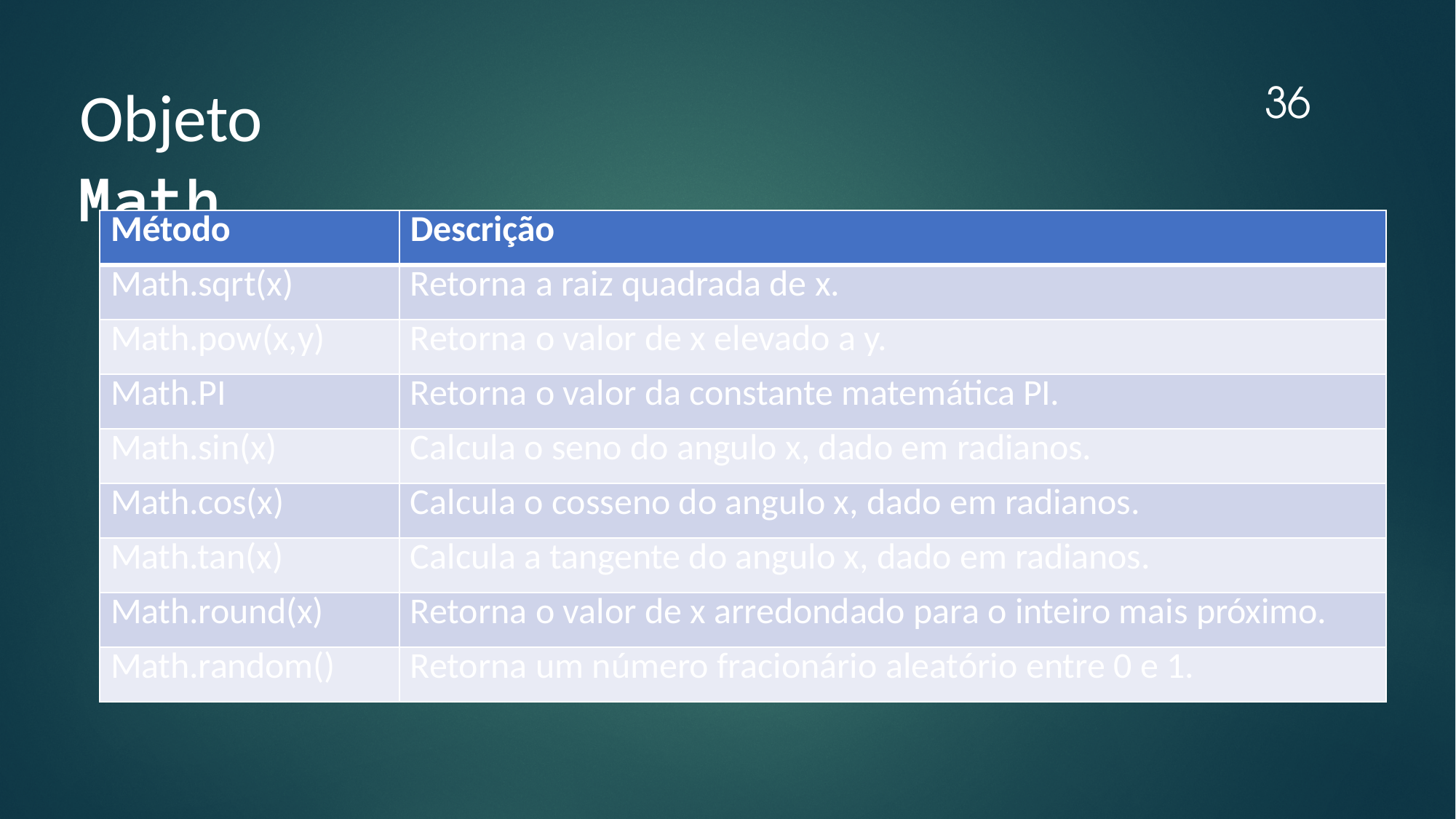

36
#
Objeto Math
| Método | Descrição |
| --- | --- |
| Math.sqrt(x) | Retorna a raiz quadrada de x. |
| Math.pow(x,y) | Retorna o valor de x elevado a y. |
| Math.PI | Retorna o valor da constante matemática PI. |
| Math.sin(x) | Calcula o seno do angulo x, dado em radianos. |
| Math.cos(x) | Calcula o cosseno do angulo x, dado em radianos. |
| Math.tan(x) | Calcula a tangente do angulo x, dado em radianos. |
| Math.round(x) | Retorna o valor de x arredondado para o inteiro mais próximo. |
| Math.random() | Retorna um número fracionário aleatório entre 0 e 1. |